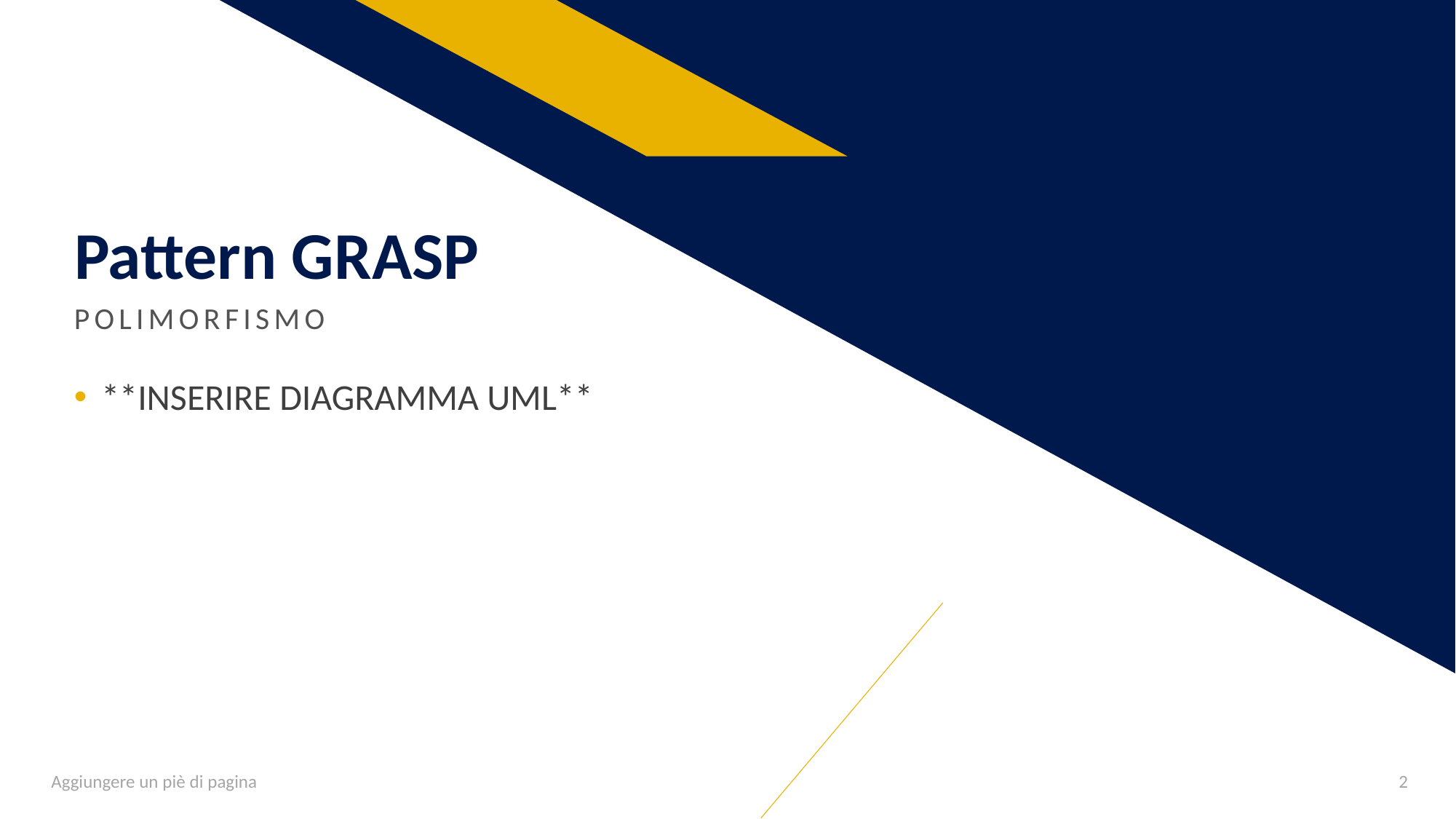

# Pattern GRASP
POLIMORFISMO
**INSERIRE DIAGRAMMA UML**
Aggiungere un piè di pagina
2